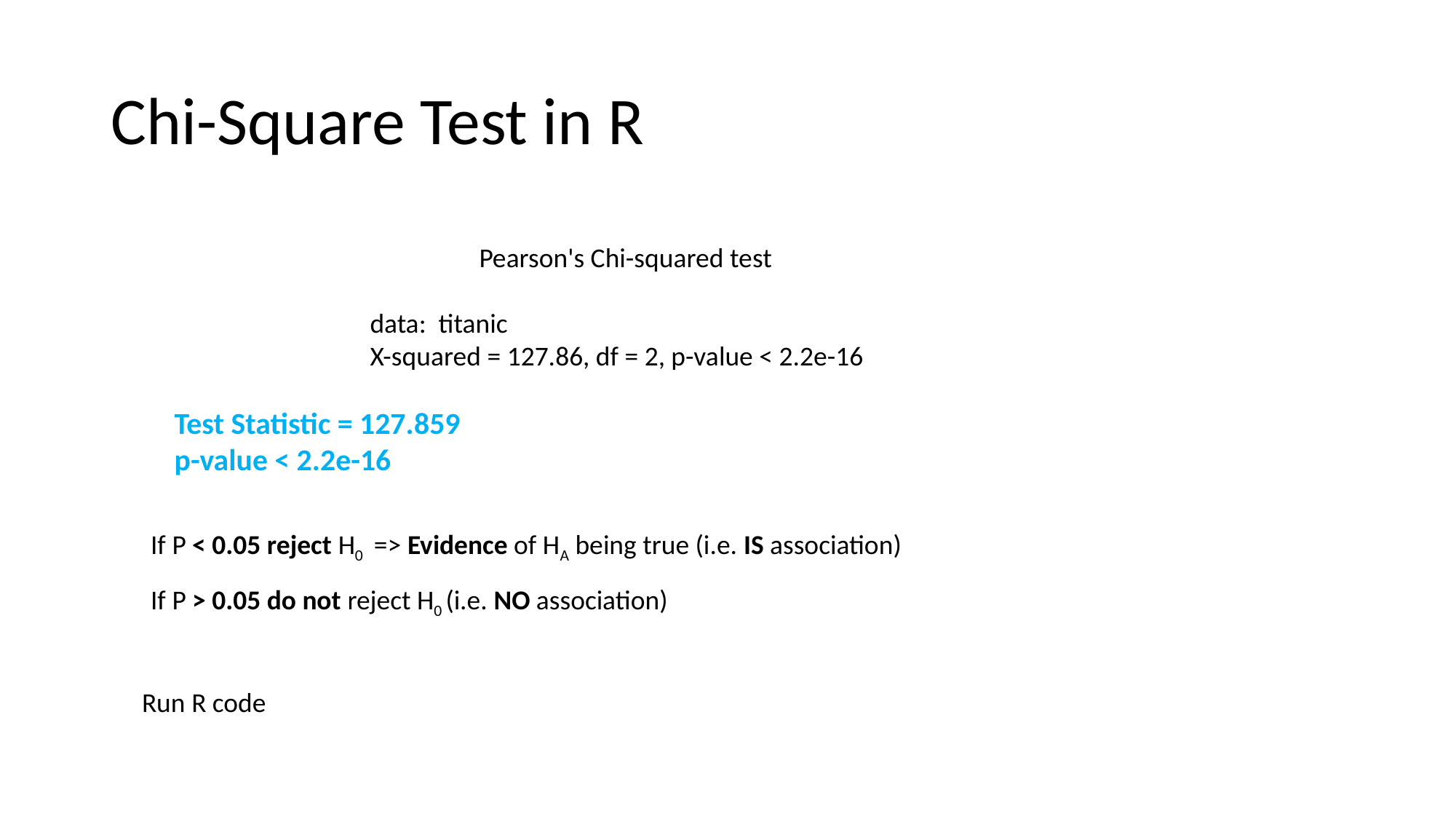

# Chi-Square Test in R

	Pearson's Chi-squared test

data:  titanic
X-squared = 127.86, df = 2, p-value < 2.2e-16
Test Statistic = 127.859
p-value < 2.2e-16
If P < 0.05 reject H0   => Evidence of HA being true (i.e. IS association)

If P > 0.05 do not reject H0 (i.e. NO association)
Run R code